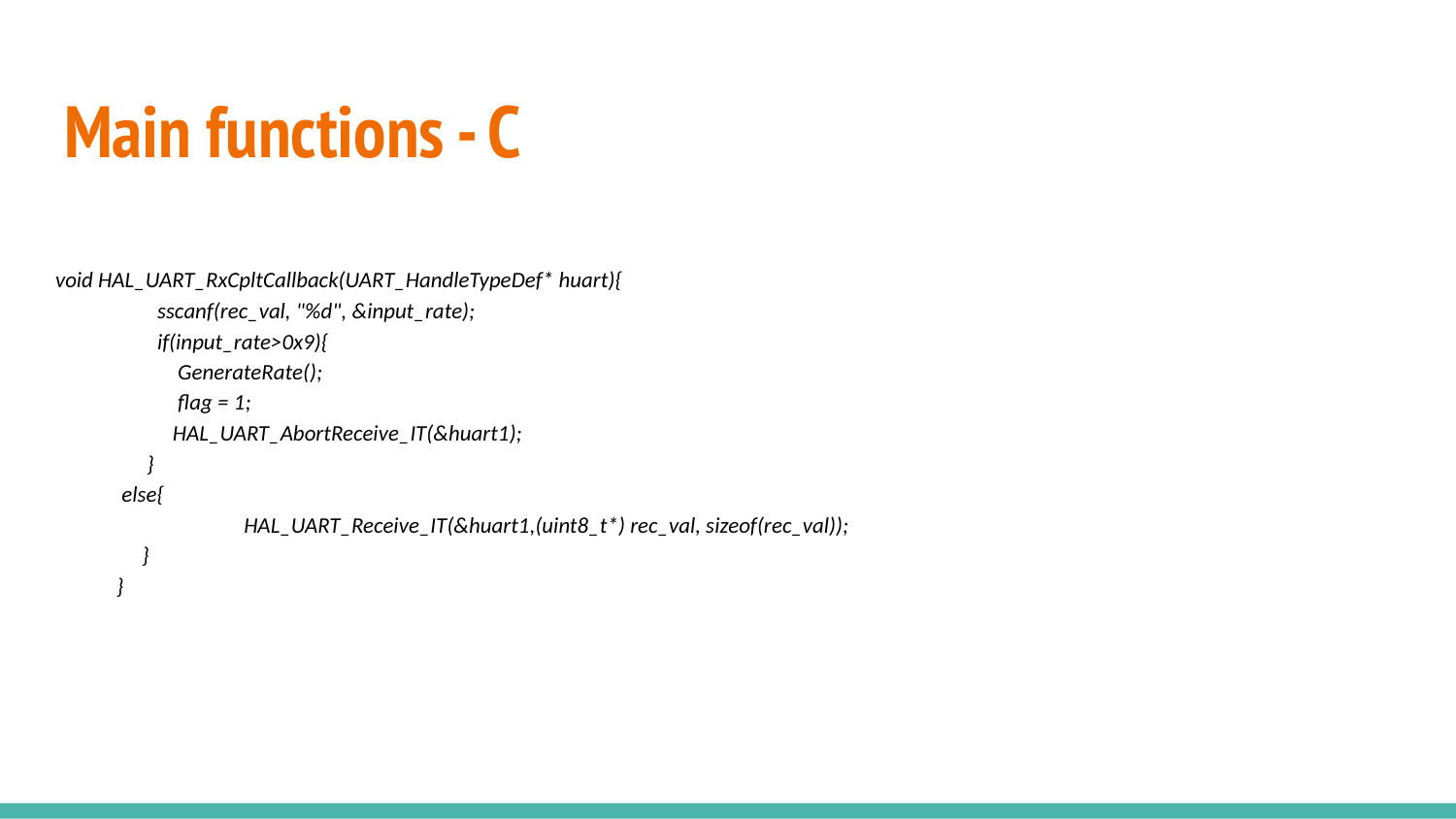

# Main functions - C
void HAL_UART_RxCpltCallback(UART_HandleTypeDef* huart){
                    sscanf(rec_val, "%d", &input_rate);
                    if(input_rate>0x9){
                        GenerateRate();
                        flag = 1;
                       HAL_UART_AbortReceive_IT(&huart1);
                  }
             else{
                                     HAL_UART_Receive_IT(&huart1,(uint8_t*) rec_val, sizeof(rec_val));
                 }
            }